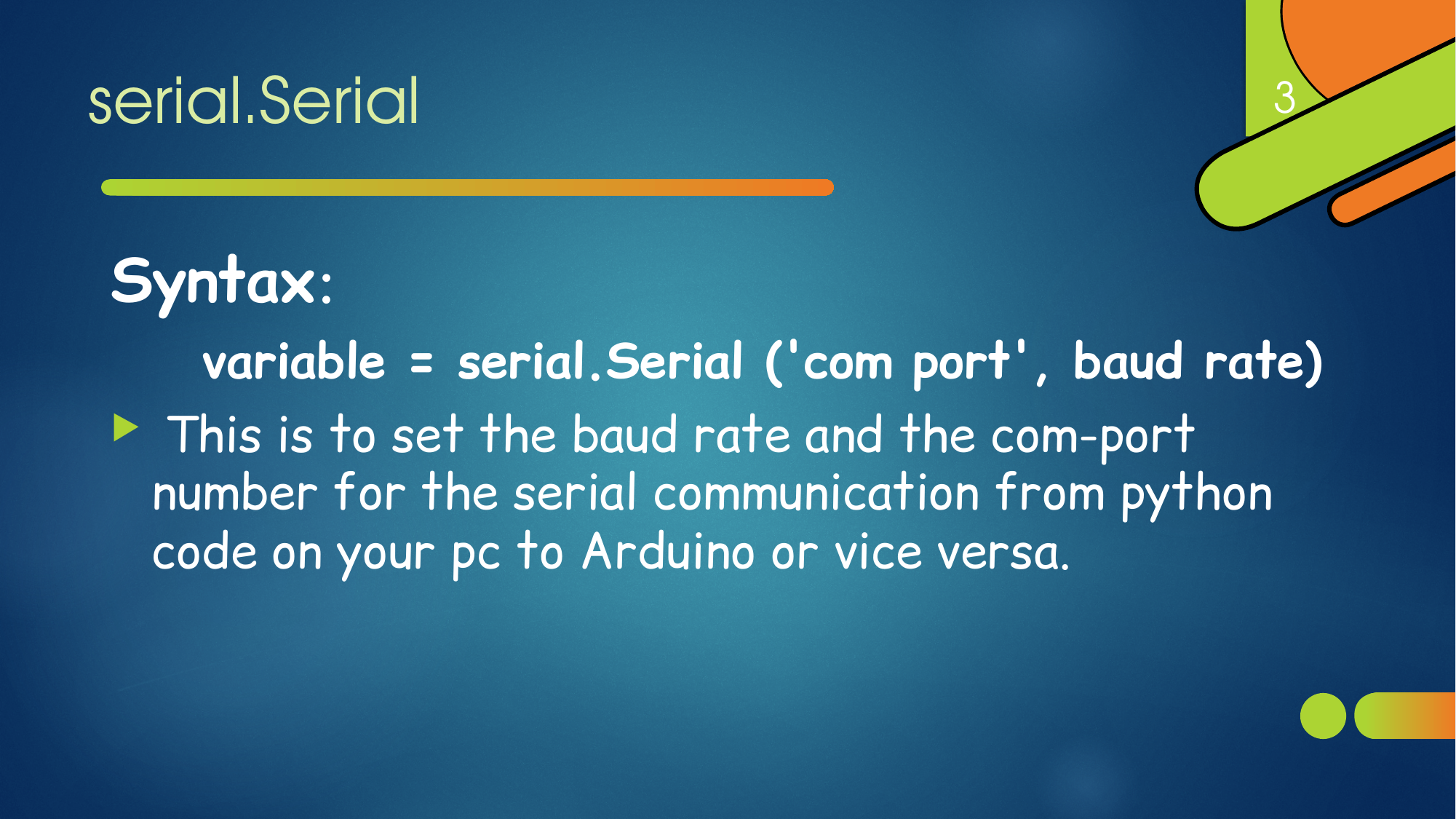

3
# serial.Serial
Syntax:
     variable = serial.Serial ('com port', baud rate)
 This is to set the baud rate and the com-port number for the serial communication from python code on your pc to Arduino or vice versa.